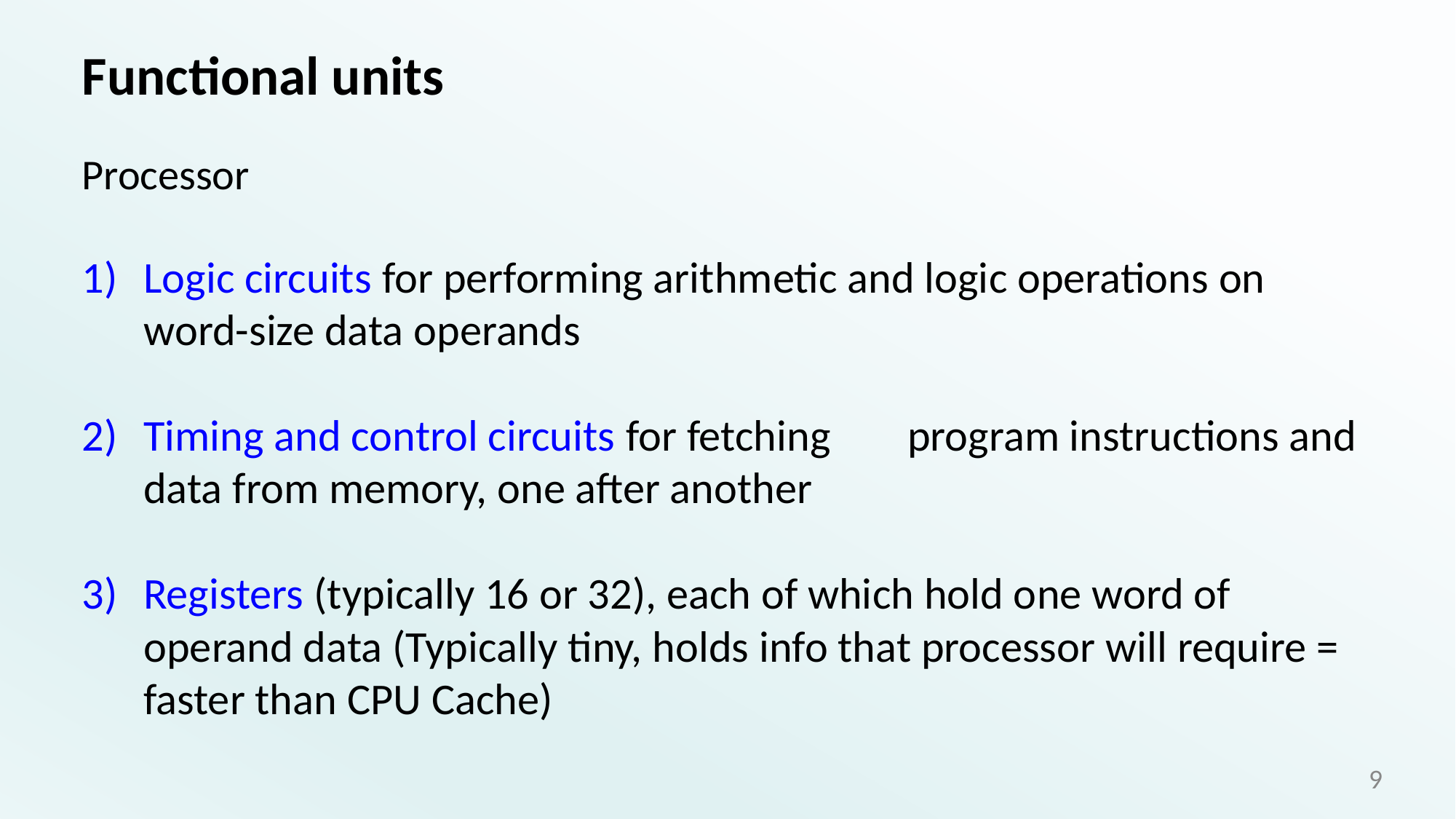

# Functional units
Processor
Logic circuits for performing arithmetic and logic operations on word-size data operands
Timing and control circuits for fetching 	program instructions and data from memory, one after another
Registers (typically 16 or 32), each of which hold one word of operand data (Typically tiny, holds info that processor will require = faster than CPU Cache)

9